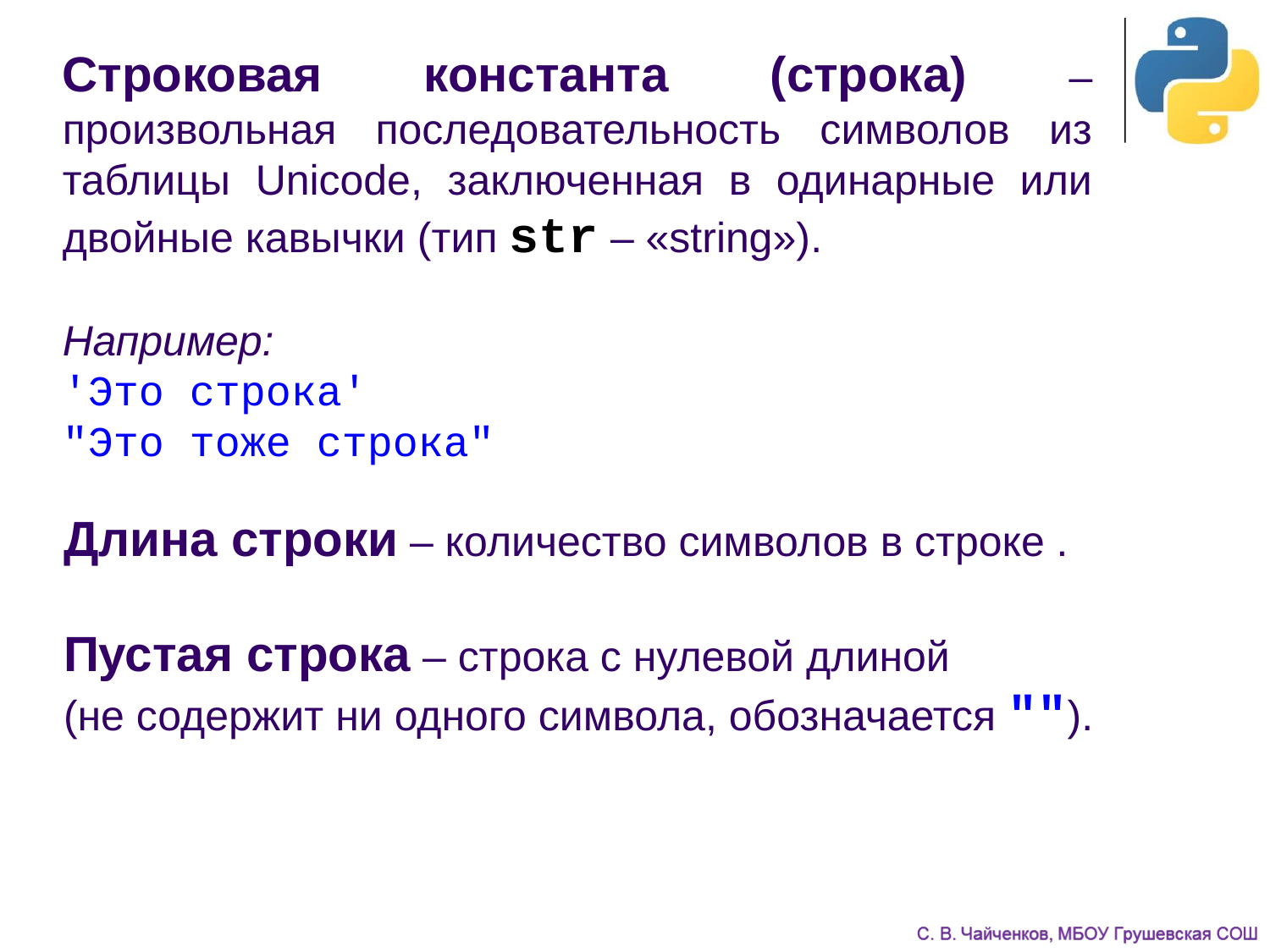

Строковая константа (строка) – произвольная последовательность символов из таблицы Unicode, заключенная в одинарные или двойные кавычки (тип str – «string»).
Например:
'Это строка'
"Это тоже строка"
Длина строки – количество символов в строке .
Пустая строка – строка с нулевой длиной
(не содержит ни одного символа, обозначается "").